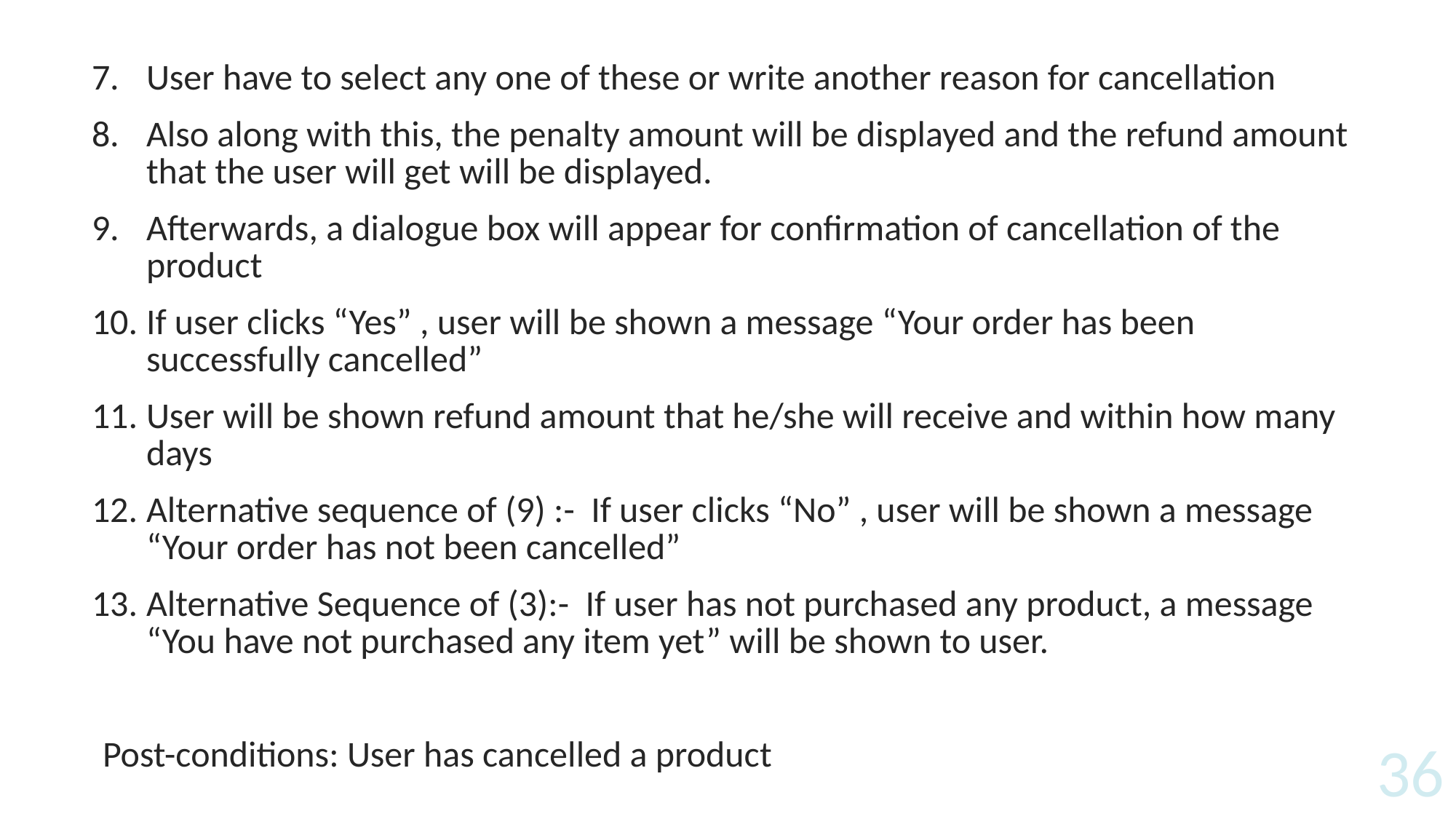

User have to select any one of these or write another reason for cancellation
Also along with this, the penalty amount will be displayed and the refund amount that the user will get will be displayed.
Afterwards, a dialogue box will appear for confirmation of cancellation of the product
If user clicks “Yes” , user will be shown a message “Your order has been successfully cancelled”
User will be shown refund amount that he/she will receive and within how many days
Alternative sequence of (9) :-  If user clicks “No” , user will be shown a message “Your order has not been cancelled”
Alternative Sequence of (3):-  If user has not purchased any product, a message  “You have not purchased any item yet” will be shown to user.

Post-conditions: User has cancelled a product
36